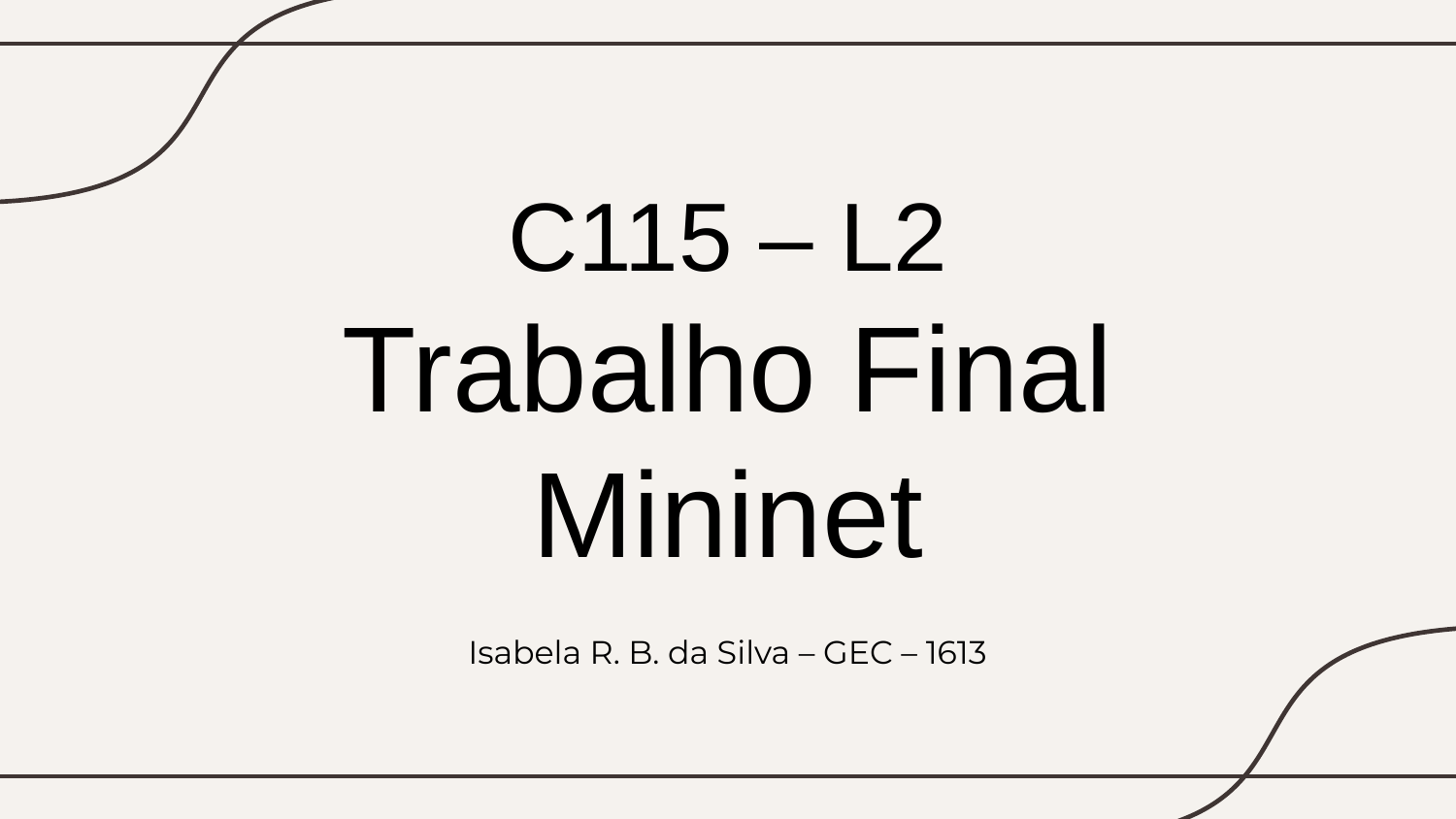

# C115 – L2 Trabalho Final Mininet
Isabela R. B. da Silva – GEC – 1613